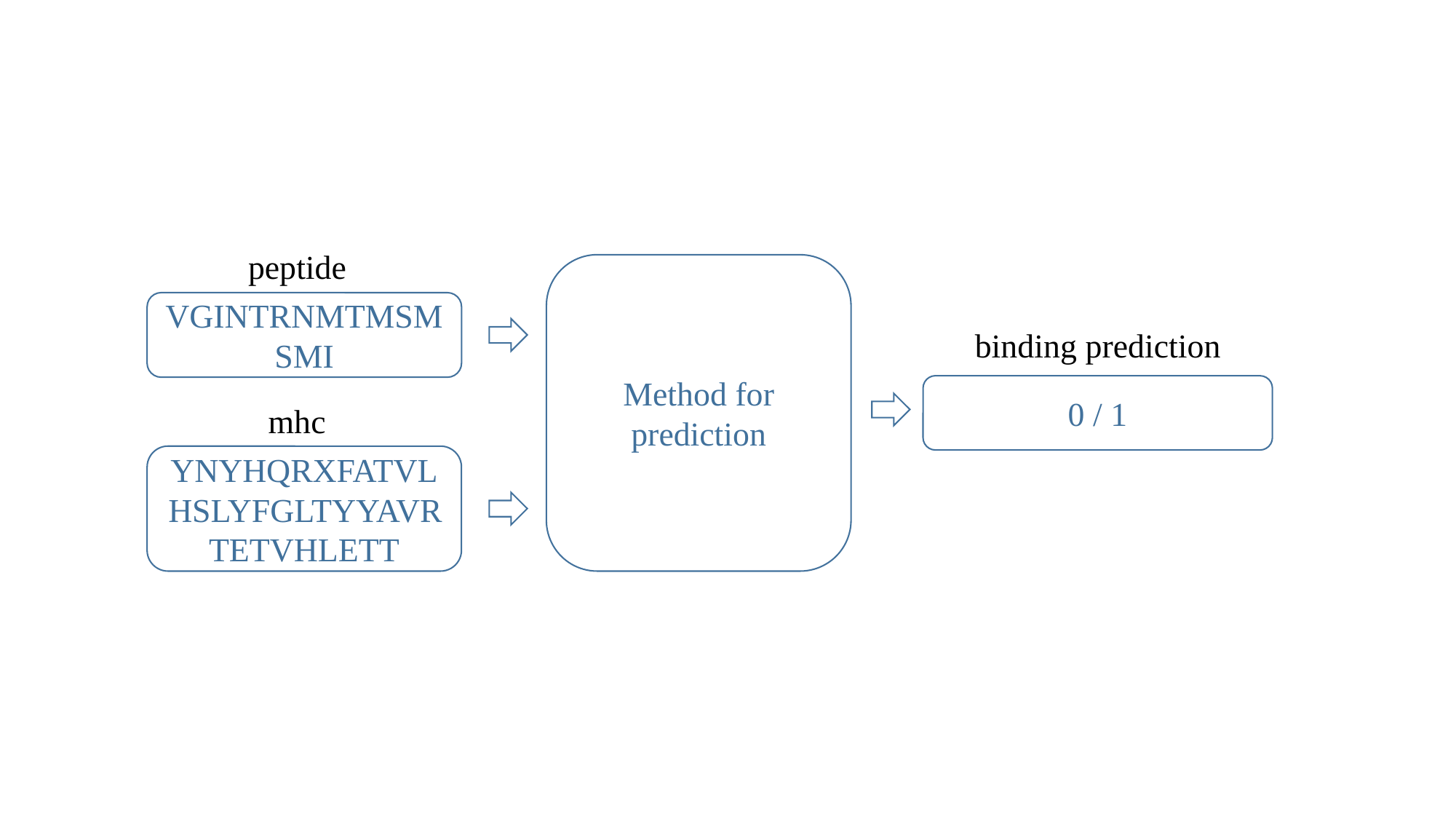

peptide
Method for prediction
VGINTRNMTMSMSMI

binding prediction
0 / 1

mhc
YNYHQRXFATVLHSLYFGLTYYAVRTETVHLETT